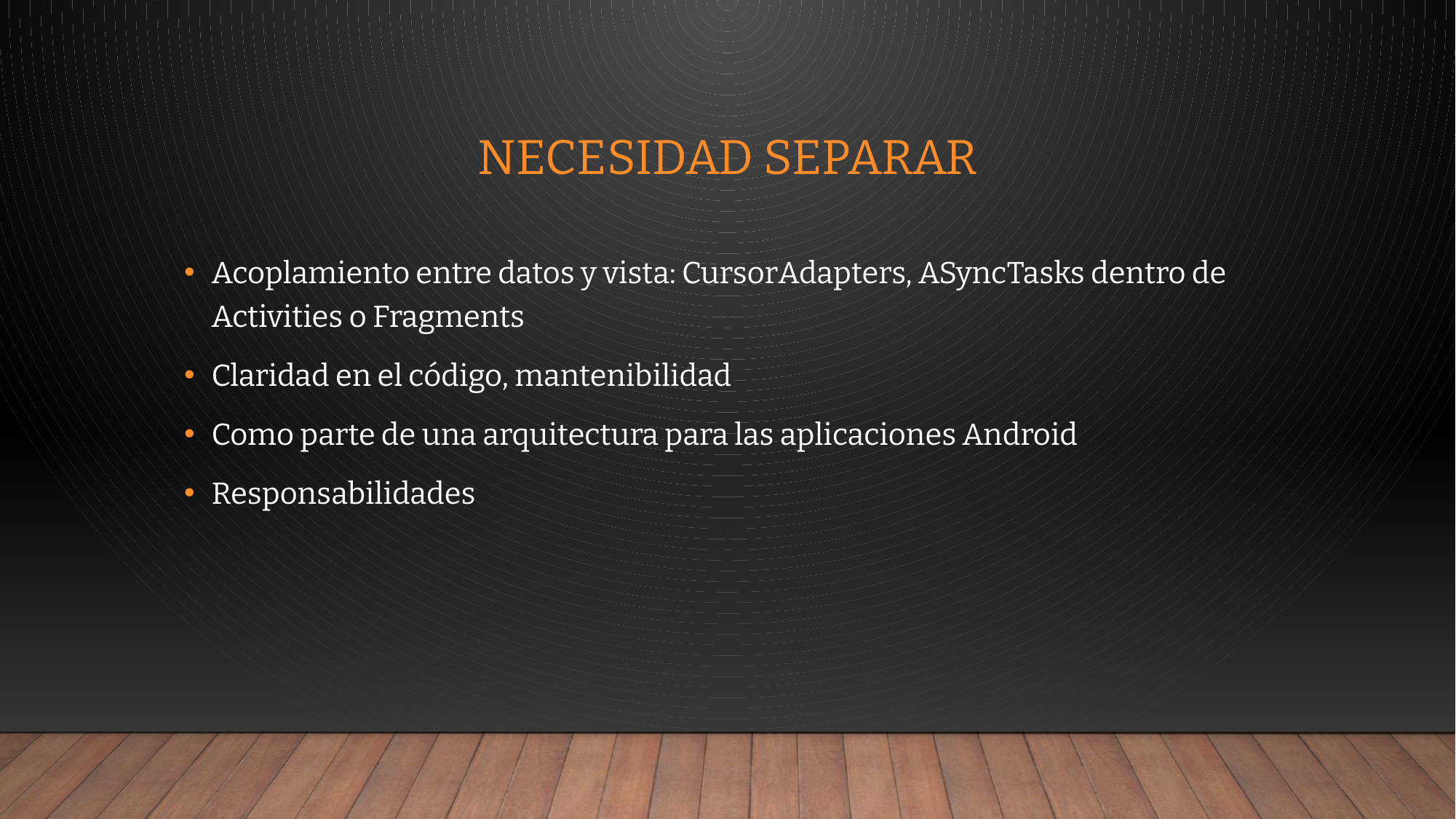

# Necesidad Separar
Acoplamiento entre datos y vista: CursorAdapters, ASyncTasks dentro de Activities o Fragments
Claridad en el código, mantenibilidad
Como parte de una arquitectura para las aplicaciones Android
Responsabilidades